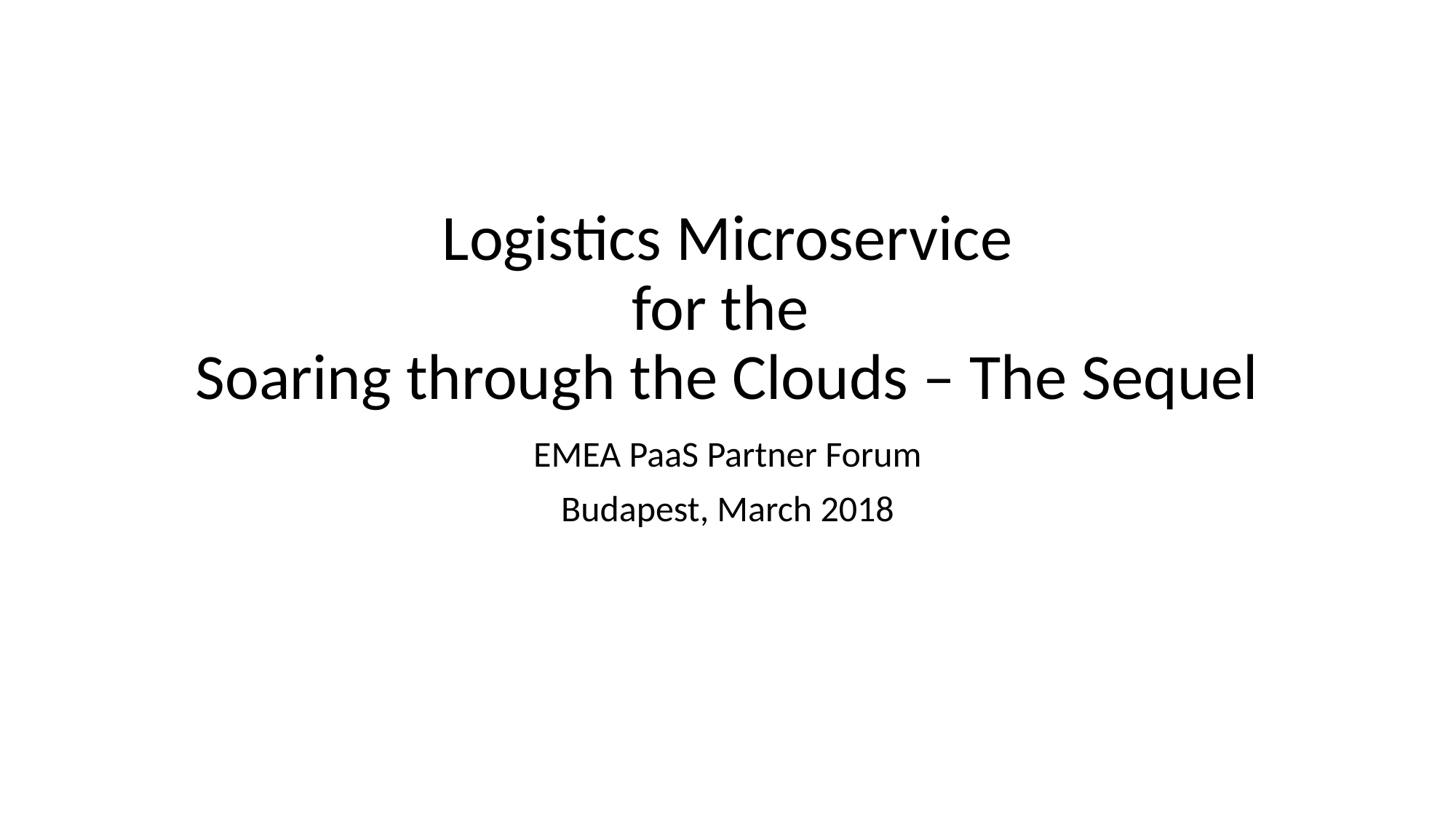

# Logistics Microservice for the Soaring through the Clouds – The Sequel
EMEA PaaS Partner Forum
Budapest, March 2018